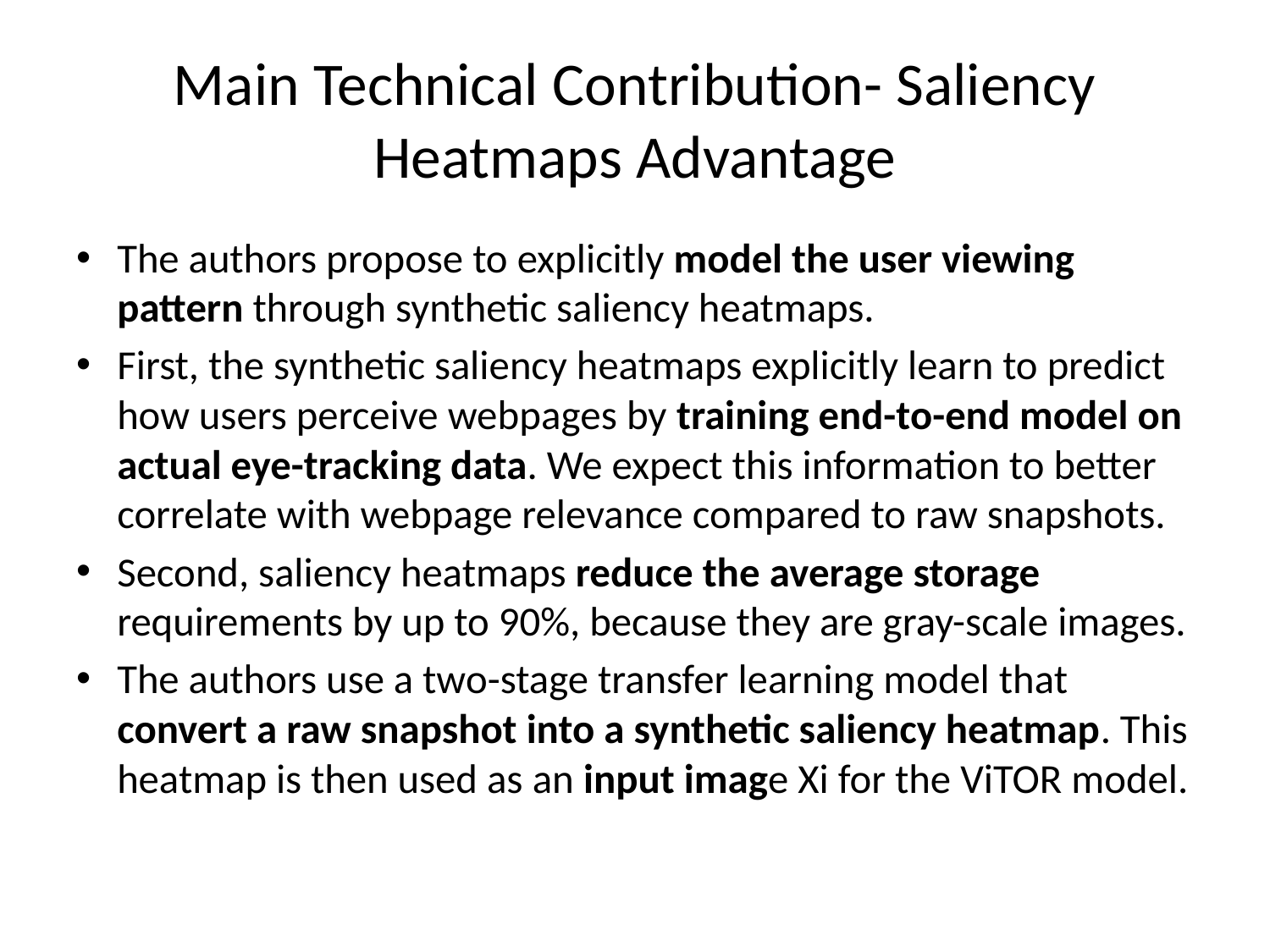

# Main Technical Contribution- Saliency Heatmaps Advantage
The authors propose to explicitly model the user viewing pattern through synthetic saliency heatmaps.
First, the synthetic saliency heatmaps explicitly learn to predict how users perceive webpages by training end-to-end model on actual eye-tracking data. We expect this information to better correlate with webpage relevance compared to raw snapshots.
Second, saliency heatmaps reduce the average storage requirements by up to 90%, because they are gray-scale images.
The authors use a two-stage transfer learning model that convert a raw snapshot into a synthetic saliency heatmap. This heatmap is then used as an input image Xi for the ViTOR model.